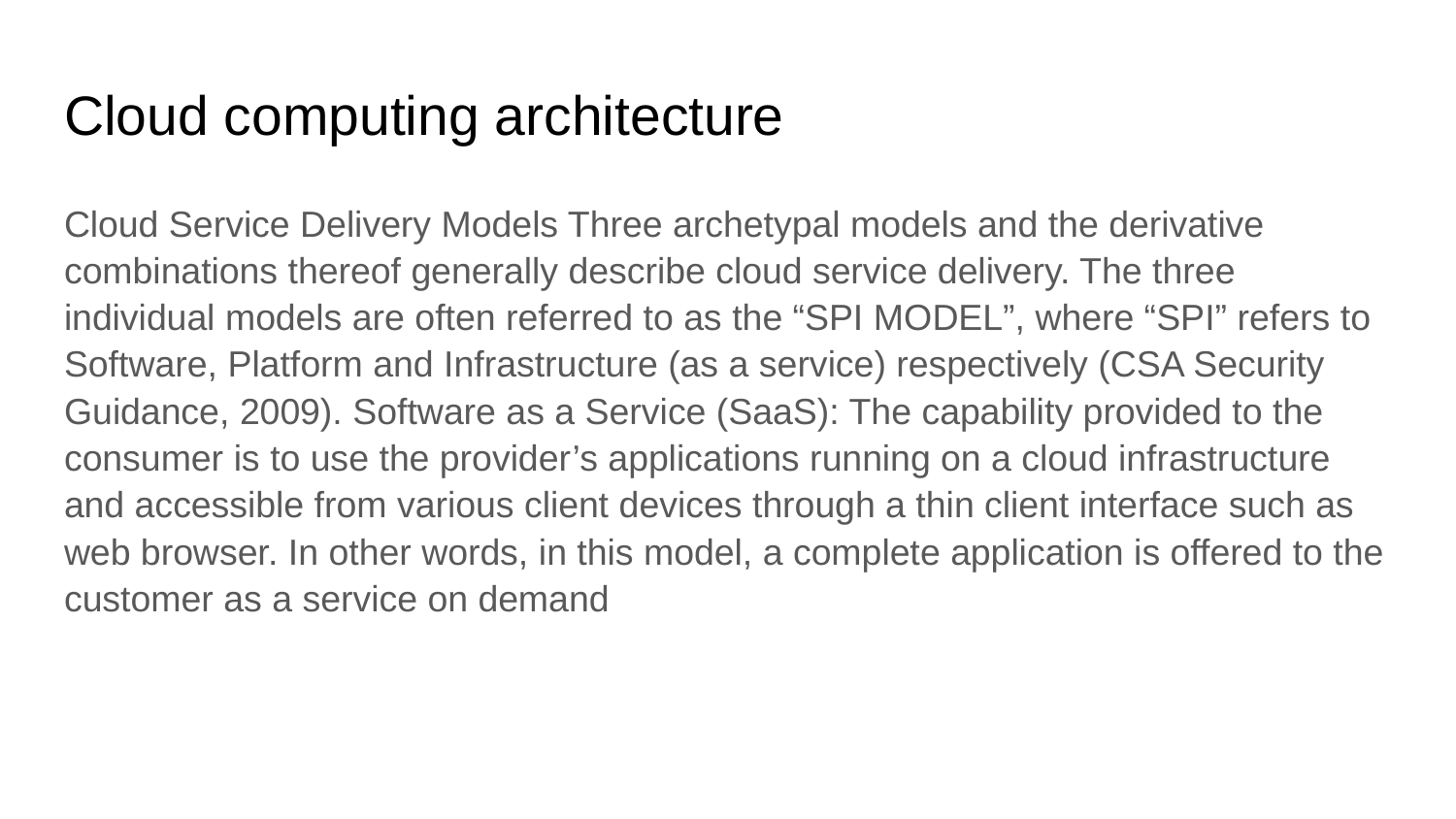

# Cloud computing architecture
Cloud Service Delivery Models Three archetypal models and the derivative combinations thereof generally describe cloud service delivery. The three individual models are often referred to as the “SPI MODEL”, where “SPI” refers to Software, Platform and Infrastructure (as a service) respectively (CSA Security Guidance, 2009). Software as a Service (SaaS): The capability provided to the consumer is to use the provider’s applications running on a cloud infrastructure and accessible from various client devices through a thin client interface such as web browser. In other words, in this model, a complete application is offered to the customer as a service on demand